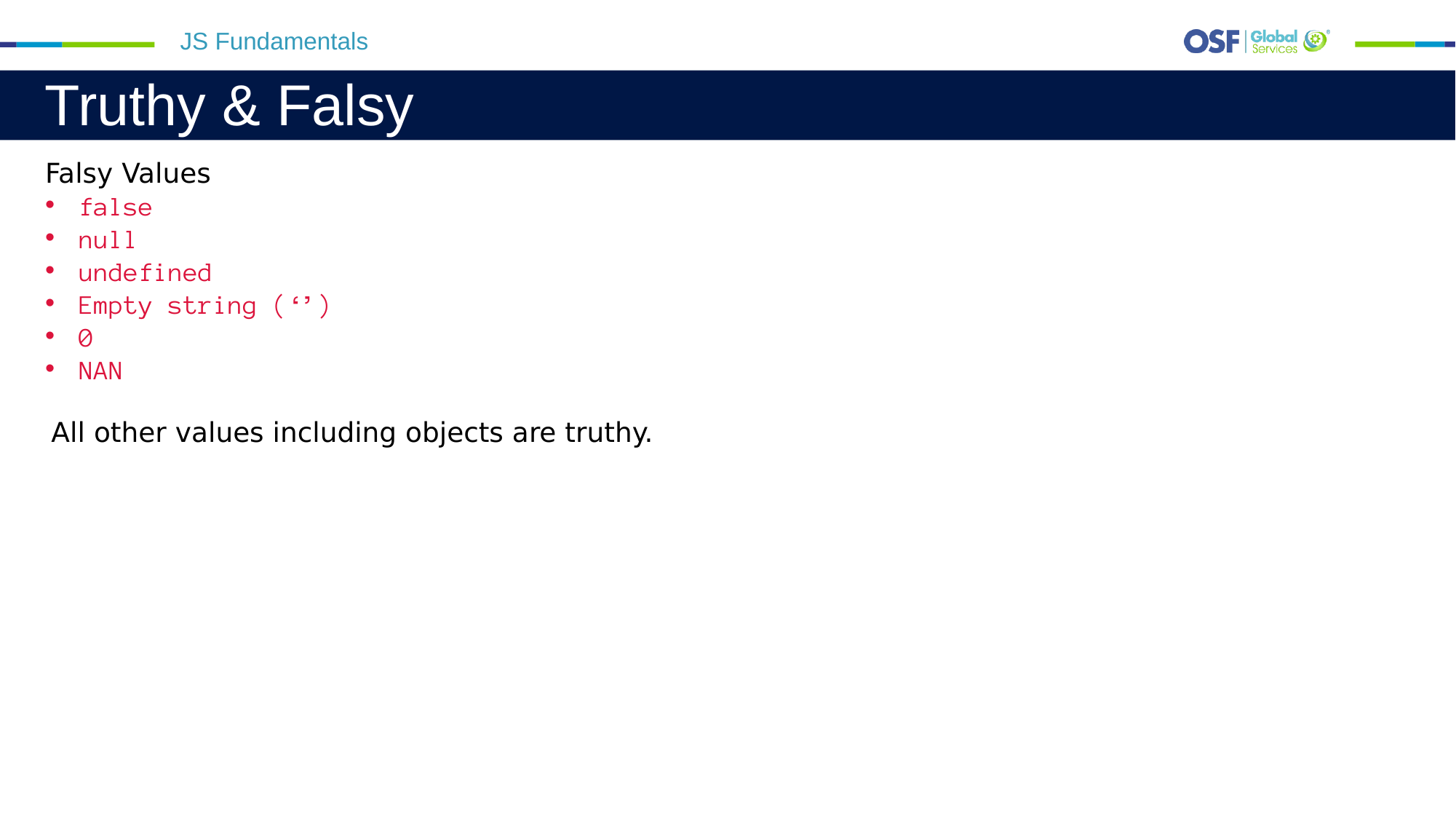

JS Fundamentals

# Truthy & Falsy
Falsy Values
false
null
undefined
Empty string (‘’)
0
NAN

All other values including objects are truthy.